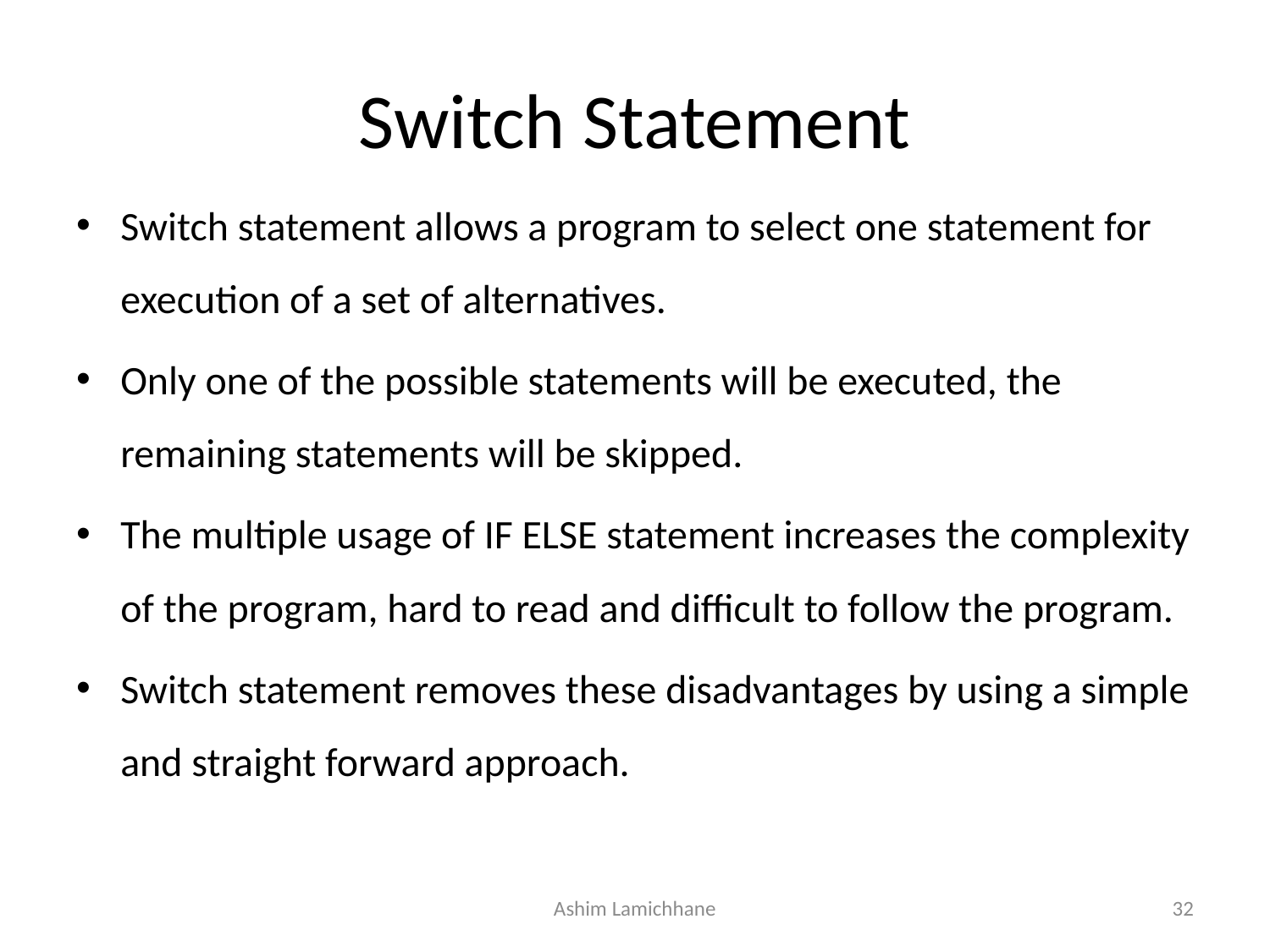

# Switch Statement
Switch statement allows a program to select one statement for execution of a set of alternatives.
Only one of the possible statements will be executed, the remaining statements will be skipped.
The multiple usage of IF ELSE statement increases the complexity of the program, hard to read and difficult to follow the program.
Switch statement removes these disadvantages by using a simple and straight forward approach.
Ashim Lamichhane
32